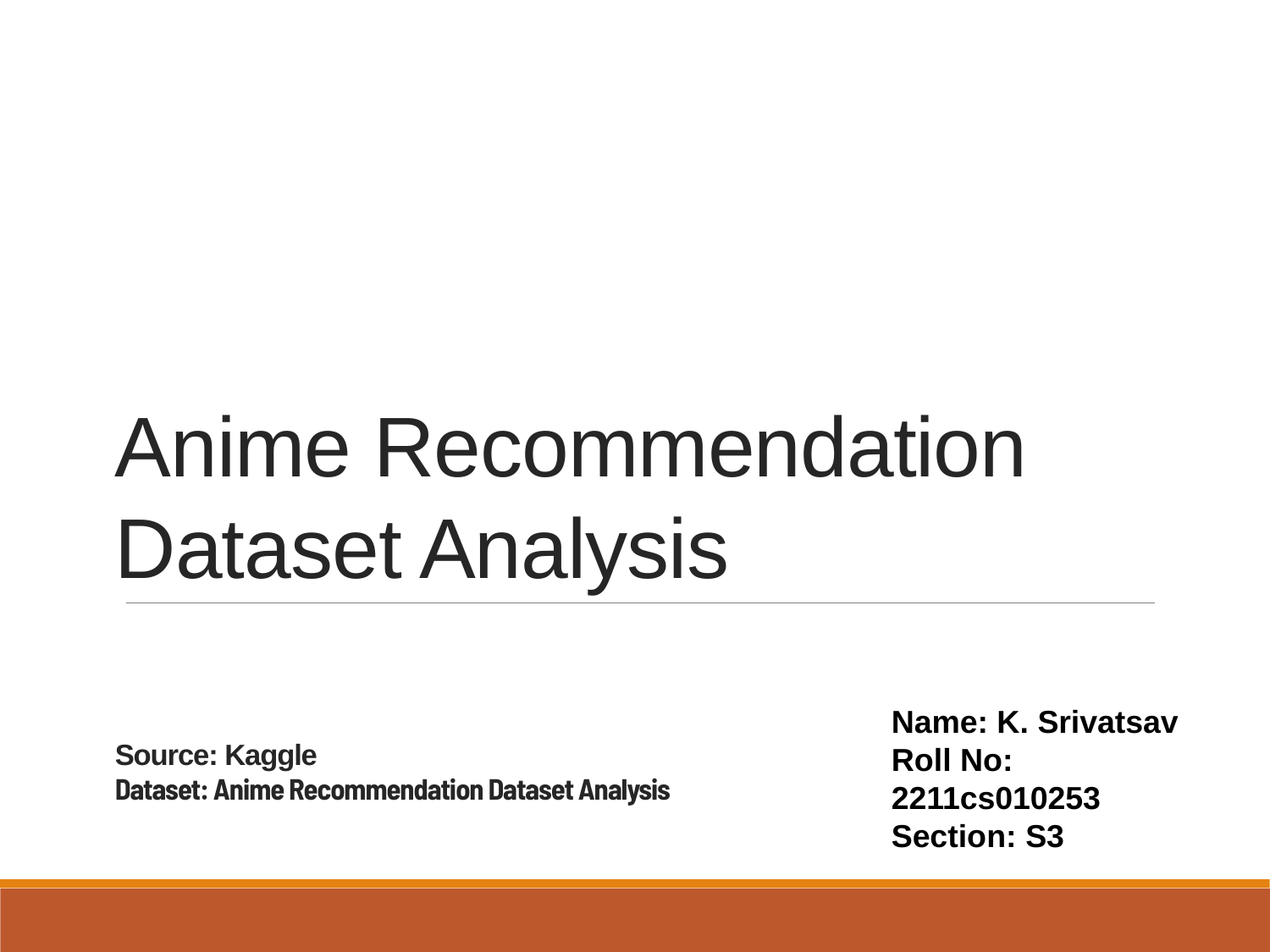

# Anime Recommendation Dataset Analysis Source: Kaggle Dataset: Anime Recommendation Dataset Analysis
Name: K. Srivatsav
Roll No: 2211cs010253
Section: S3